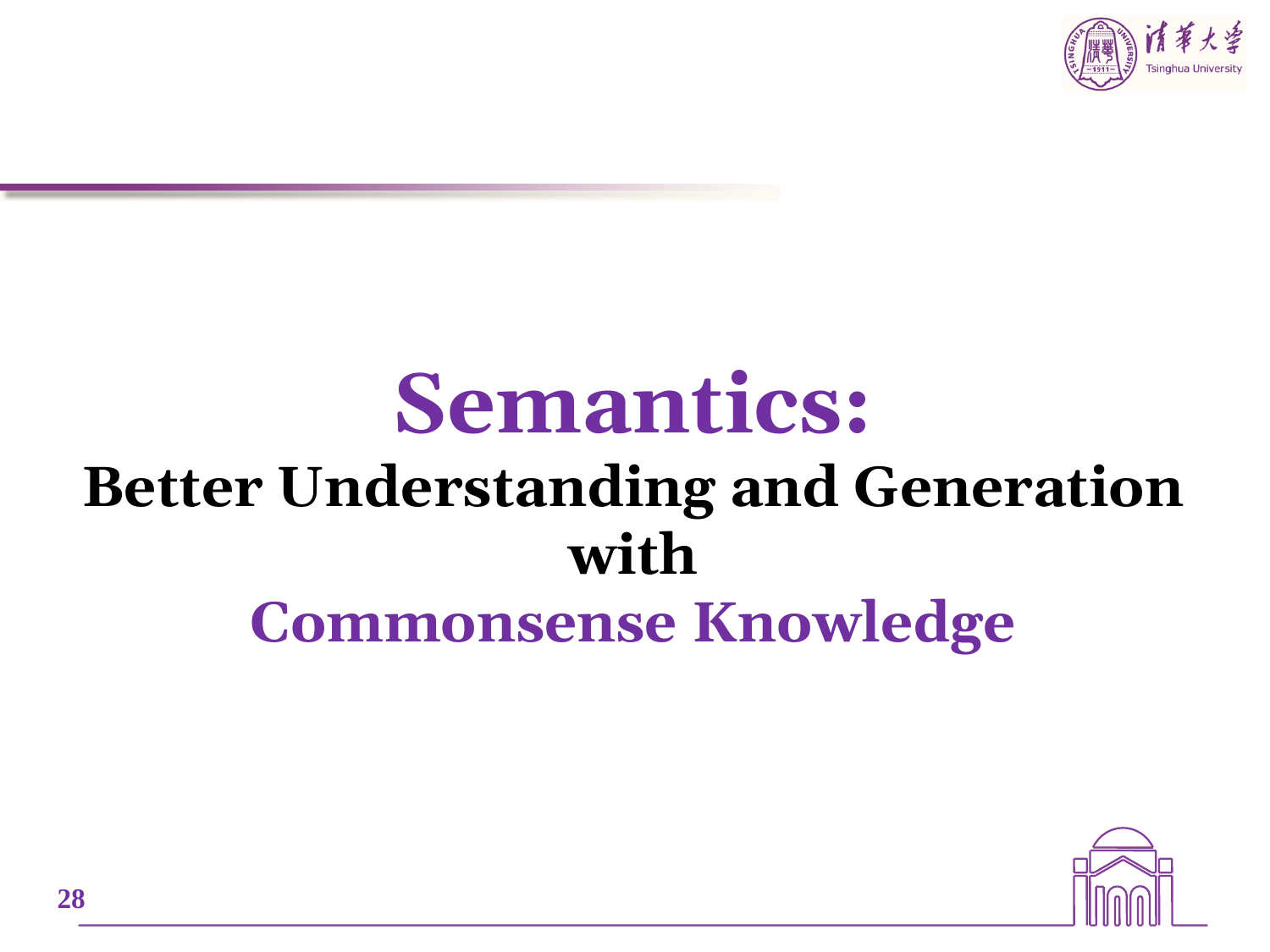

# Semantics: Better Understanding and Generation with Commonsense Knowledge